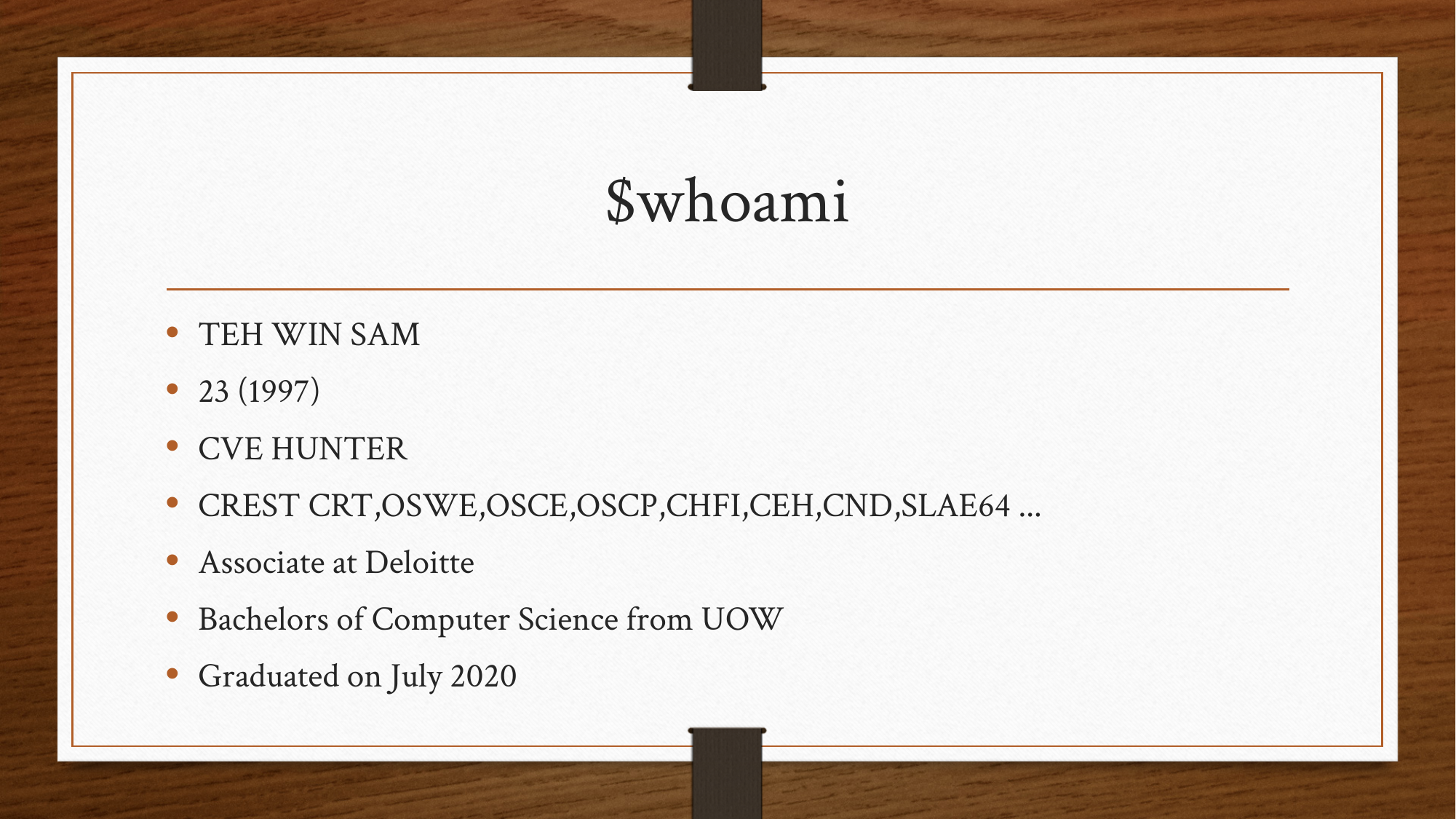

# $whoami
TEH WIN SAM
23 (1997)
CVE HUNTER
CREST CRT,OSWE,OSCE,OSCP,CHFI,CEH,CND,SLAE64 ...
Associate at Deloitte
Bachelors of Computer Science from UOW
Graduated on July 2020